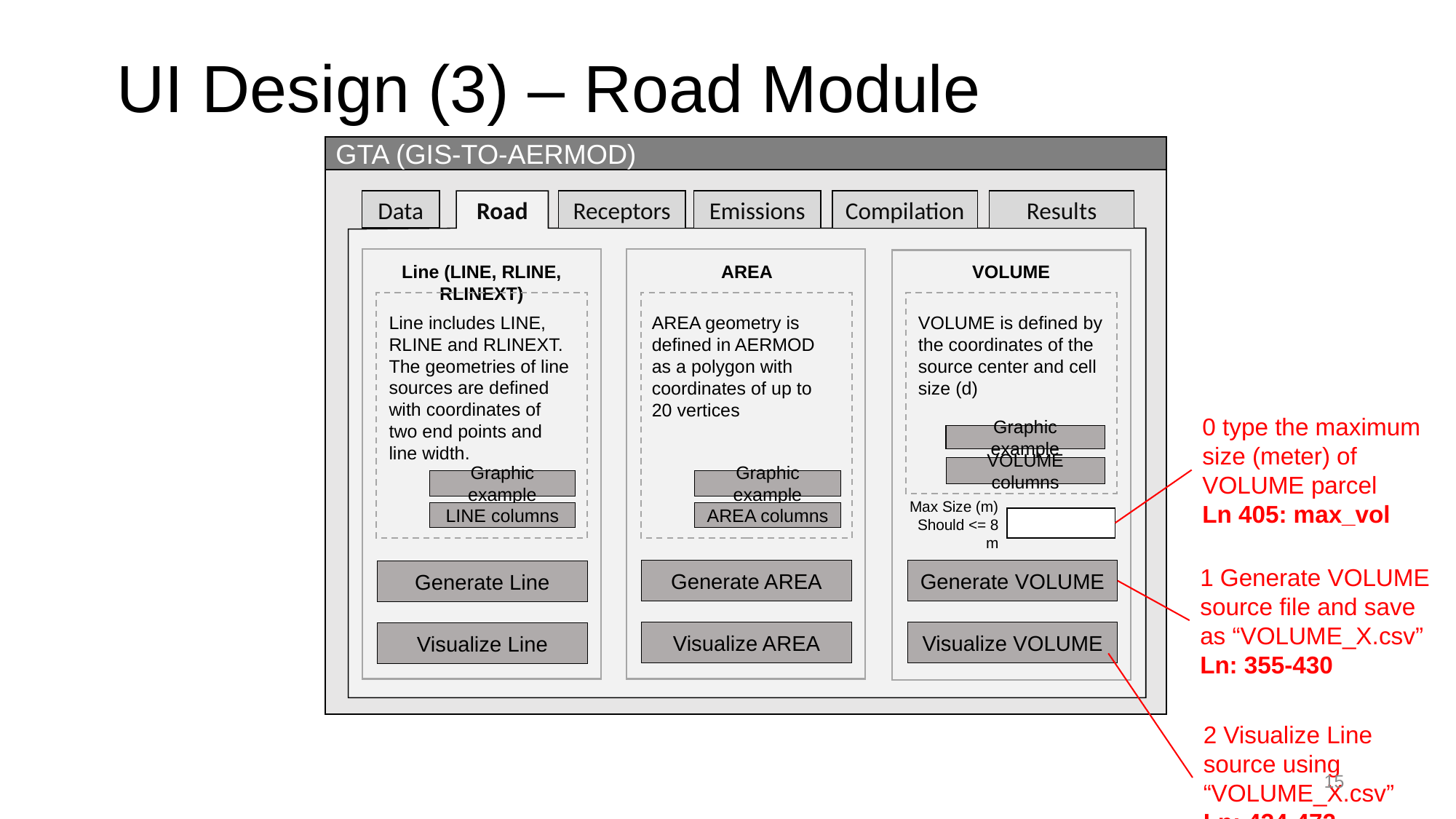

UI Design (3) – Road Module

GTA (GIS-TO-AERMOD)

Data
Road
Receptors
Emissions
Compilation
Results

VOLUME
Line (LINE, RLINE, RLINEXT)
AREA

Line includes LINE, RLINE and RLINEXT. The geometries of line sources are defined with coordinates of two end points and line width.
AREA geometry is defined in AERMOD as a polygon with coordinates of up to 20 vertices
VOLUME is defined by the coordinates of the source center and cell size (d)
0 type the maximum size (meter) of VOLUME parcel
Ln 405: max_vol
Graphic example
VOLUME columns
Graphic example
Graphic example
LINE columns
AREA columns
Max Size (m)
Should <= 8 m

1 Generate VOLUME source file and save as “VOLUME_X.csv”
Ln: 355-430
Generate AREA
Generate VOLUME
Generate Line
Visualize AREA
Visualize VOLUME
Visualize Line
2 Visualize Line source using “VOLUME_X.csv”
Ln: 434-472
15